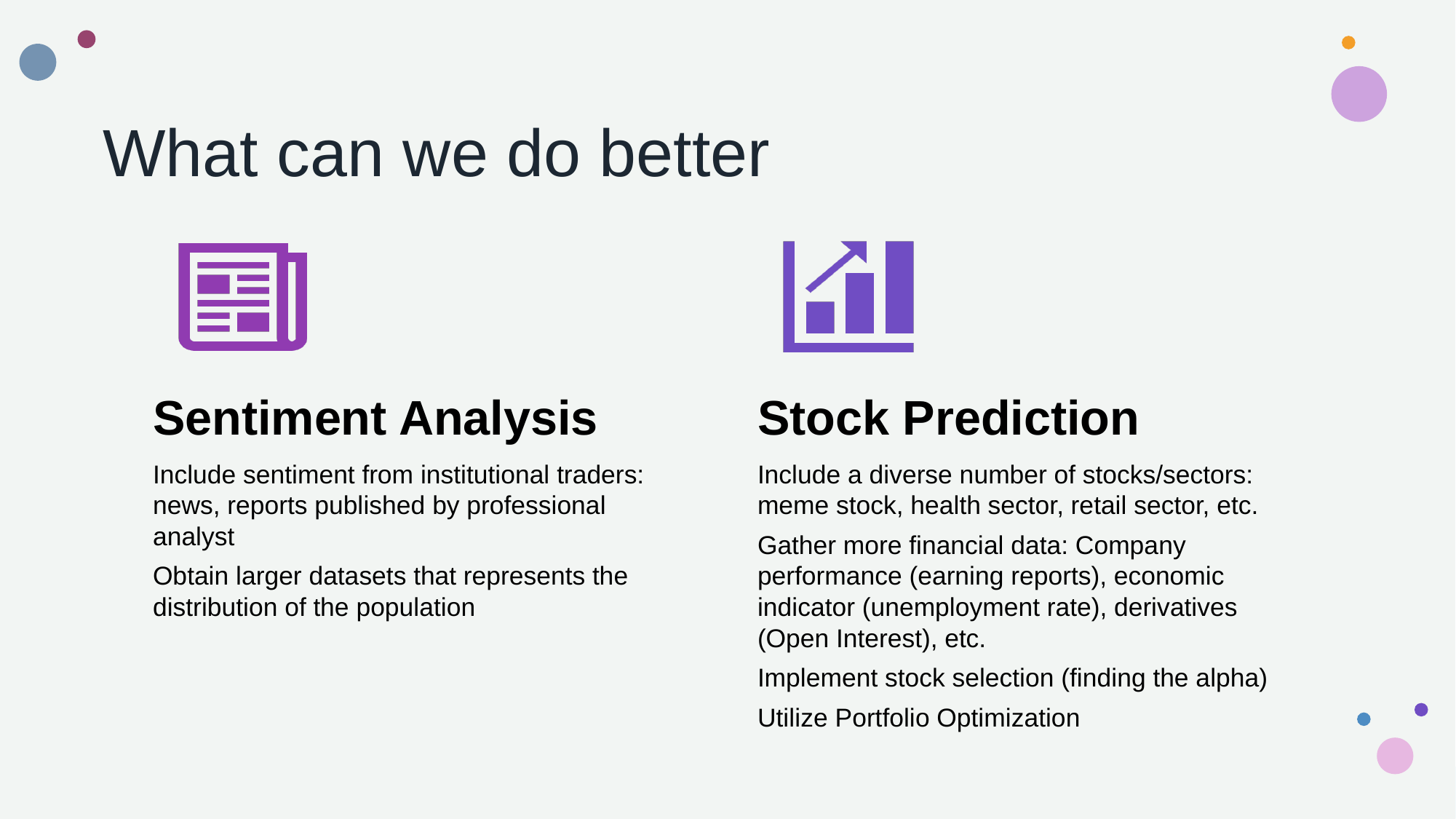

# What can we do better
Sentiment Analysis
Include sentiment from institutional traders: news, reports published by professional analyst
Obtain larger datasets that represents the distribution of the population
Stock Prediction
Include a diverse number of stocks/sectors: meme stock, health sector, retail sector, etc.
Gather more financial data: Company performance (earning reports), economic indicator (unemployment rate), derivatives (Open Interest), etc.
Implement stock selection (finding the alpha)
Utilize Portfolio Optimization